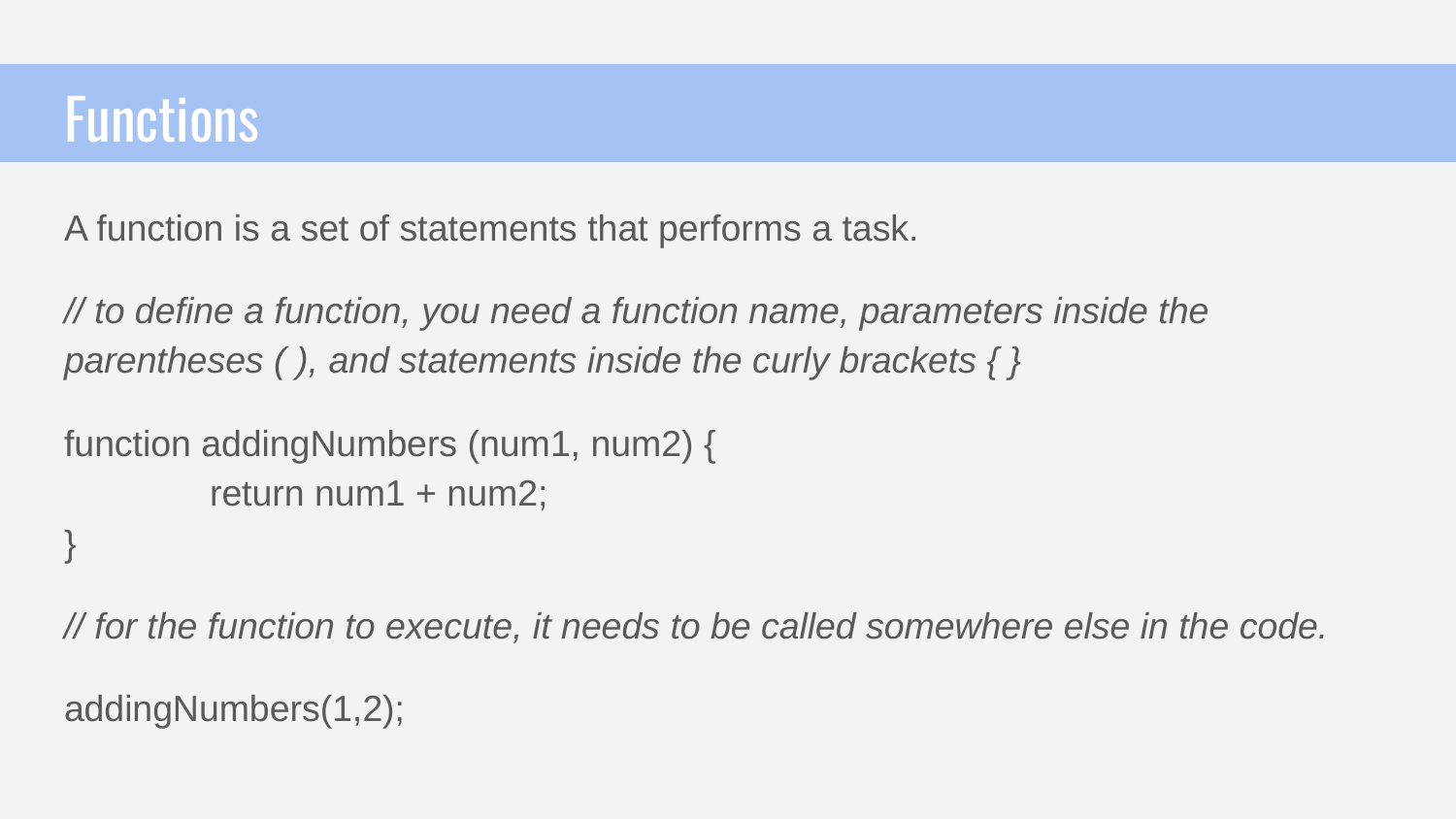

# Functions
A function is a set of statements that performs a task.
// to define a function, you need a function name, parameters inside the parentheses ( ), and statements inside the curly brackets { }
function addingNumbers (num1, num2) {
	return num1 + num2;
}
// for the function to execute, it needs to be called somewhere else in the code.
addingNumbers(1,2);